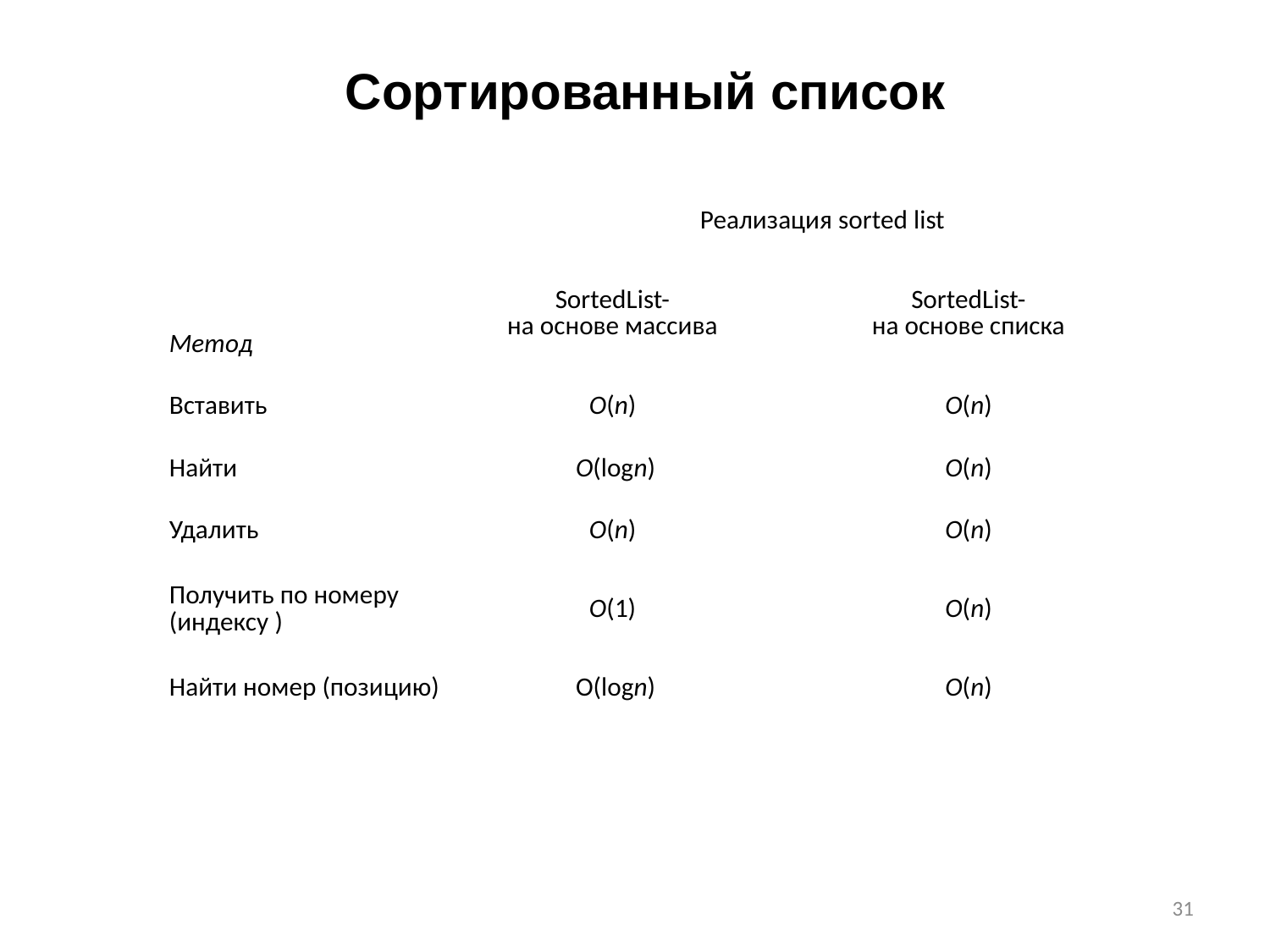

Сортированный список
|  | Реализация sorted list |  |  |
| --- | --- | --- | --- |
|  | SortedList- на основе массива |  | SortedList- на основе списка |
| Метод |  |  |  |
| Вставить | O(n) |  | O(n) |
| Найти | O(logn) |  | O(n) |
| Удалить | O(n) |  | O(n) |
| Получить по номеру (индексу ) | O(1) |  | O(n) |
| Найти номер (позицию) | O(logn) |  | O(n) |
31